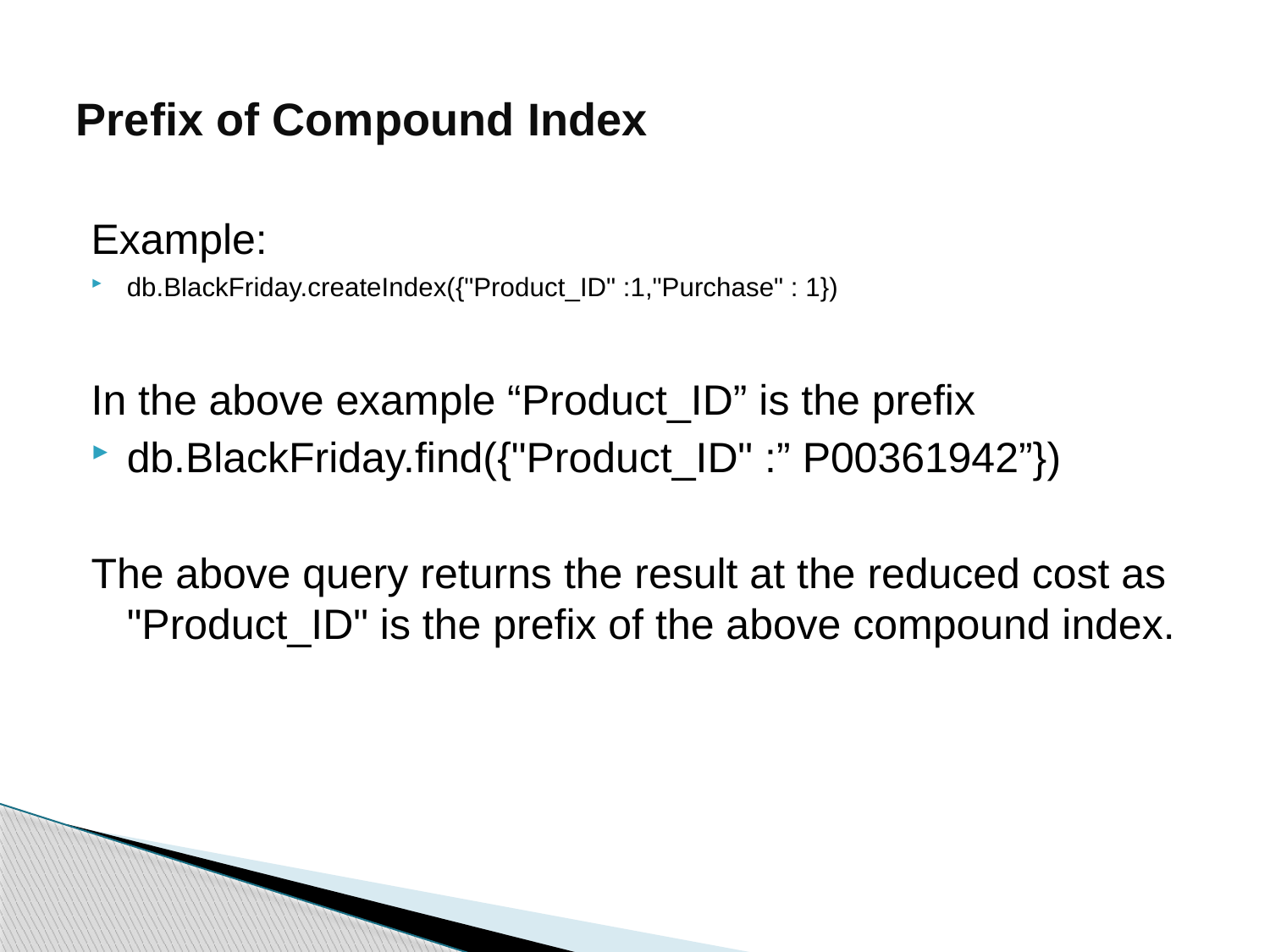

# Prefix of Compound Index
Example:
db.BlackFriday.createIndex({"Product_ID" :1,"Purchase" : 1})

In the above example “Product_ID” is the prefix
db.BlackFriday.find({"Product_ID" :” P00361942”})

The above query returns the result at the reduced cost as "Product_ID" is the prefix of the above compound index.